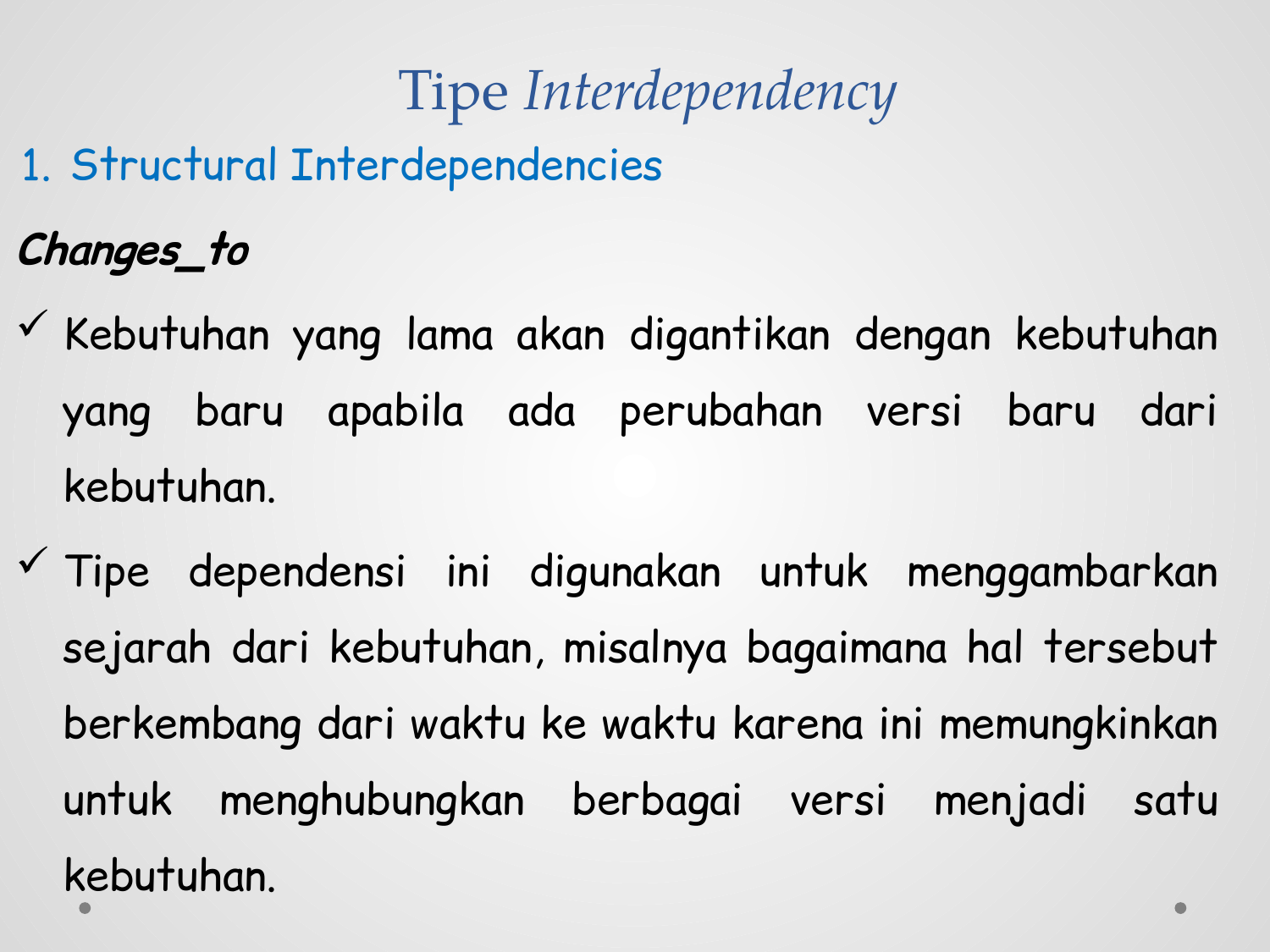

# Tipe Interdependency
Structural Interdependencies
Changes_to
Kebutuhan yang lama akan digantikan dengan kebutuhan yang baru apabila ada perubahan versi baru dari kebutuhan.
Tipe dependensi ini digunakan untuk menggambarkan sejarah dari kebutuhan, misalnya bagaimana hal tersebut berkembang dari waktu ke waktu karena ini memungkinkan untuk menghubungkan berbagai versi menjadi satu kebutuhan.